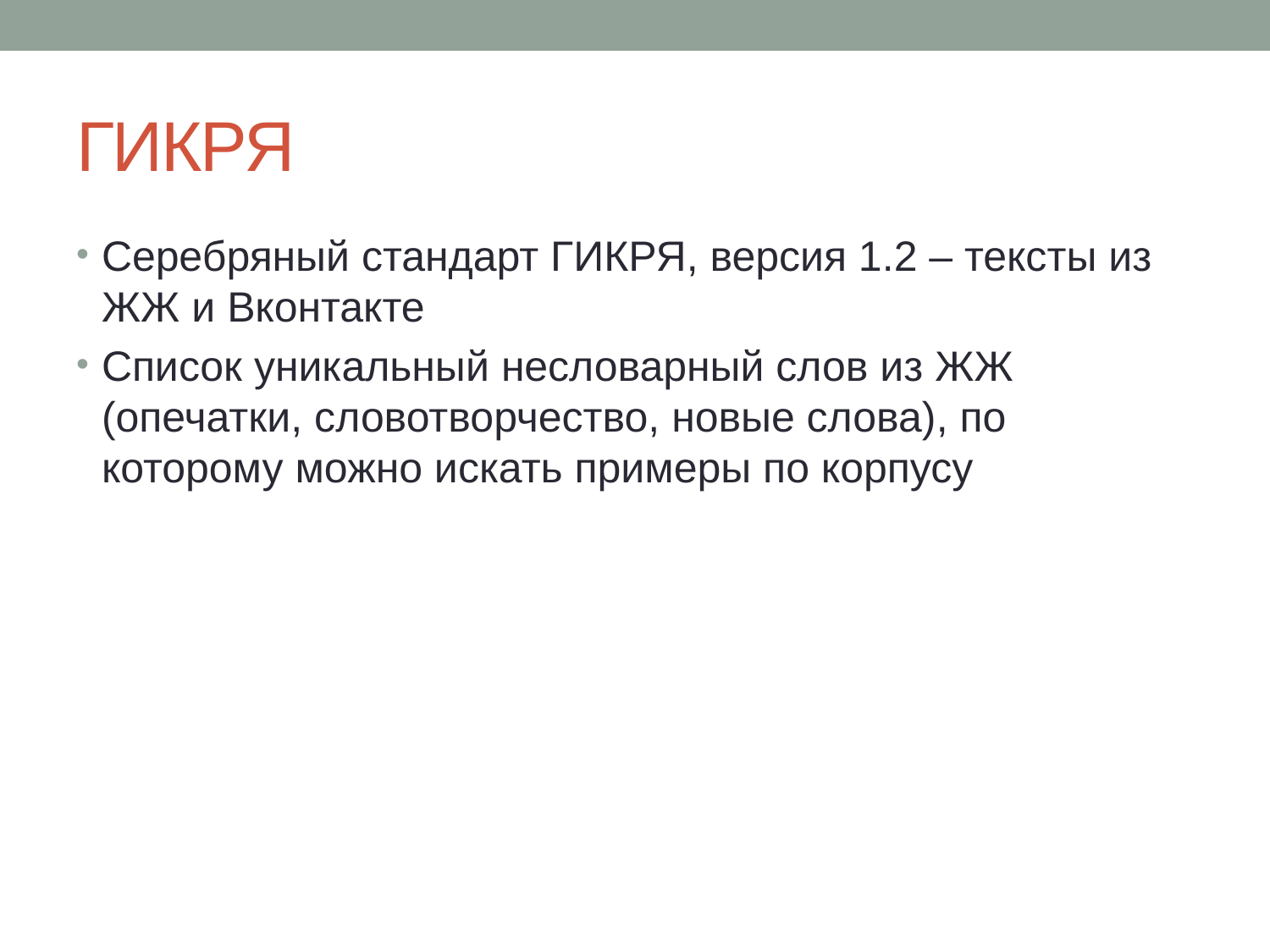

# ГИКРЯ
Серебряный стандарт ГИКРЯ, версия 1.2 – тексты из ЖЖ и Вконтакте
Список уникальный несловарный слов из ЖЖ (опечатки, словотворчество, новые слова), по которому можно искать примеры по корпусу